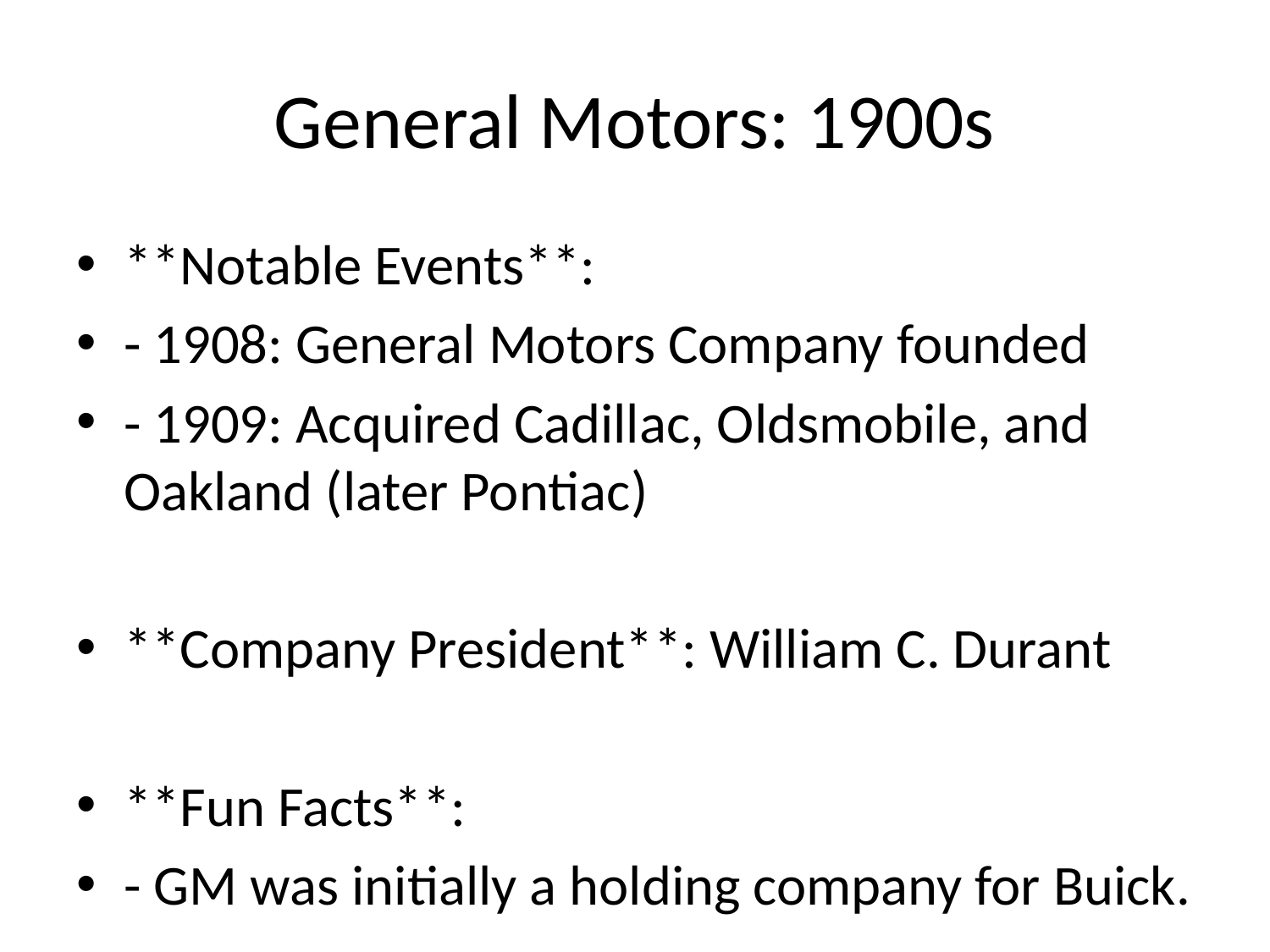

# General Motors: 1900s
**Notable Events**:
- 1908: General Motors Company founded
- 1909: Acquired Cadillac, Oldsmobile, and Oakland (later Pontiac)

**Company President**: William C. Durant

**Fun Facts**:
- GM was initially a holding company for Buick.